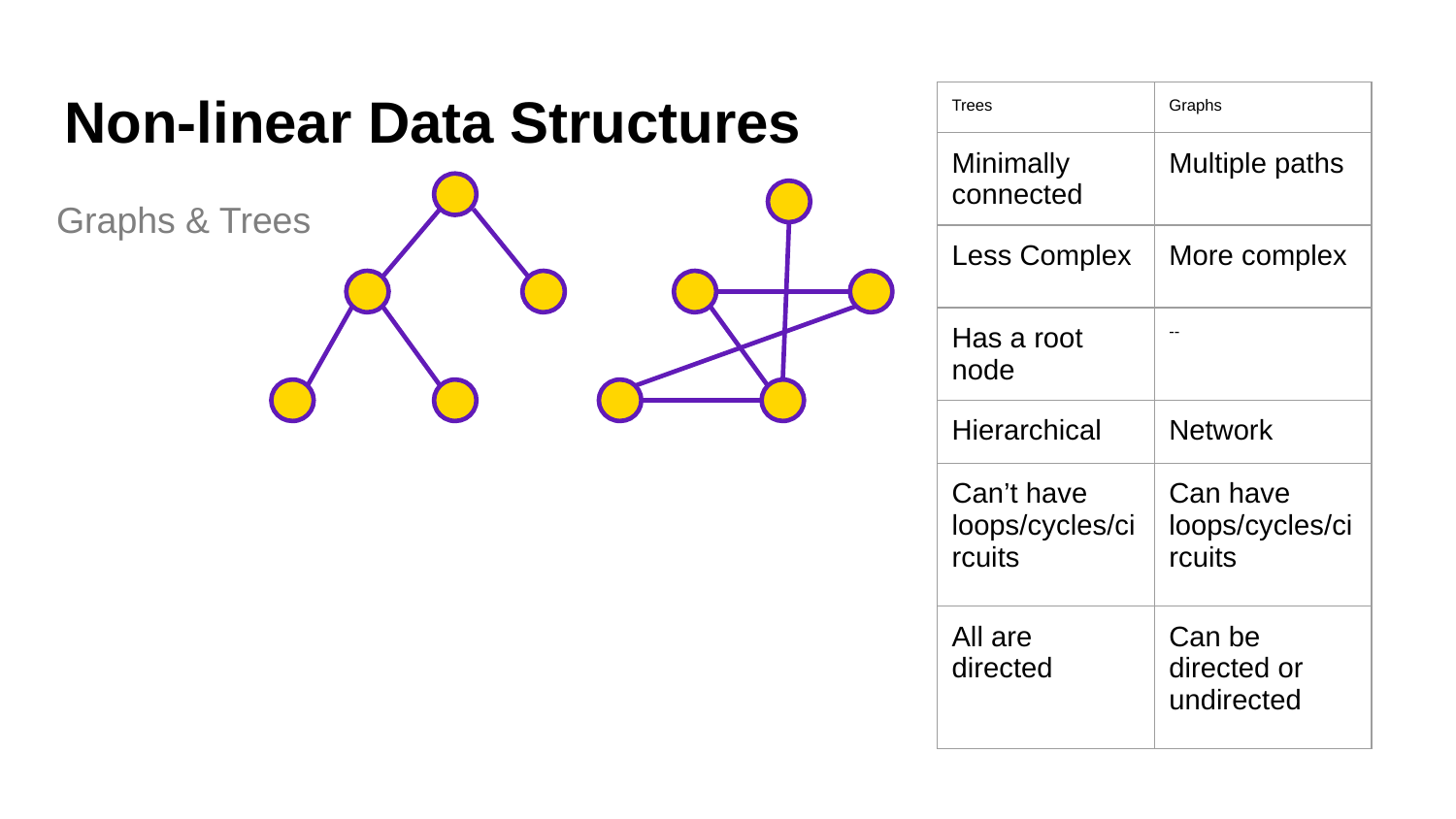

# Non-linear Data Structures
| Trees | Graphs |
| --- | --- |
| Minimally connected | Multiple paths |
| Less Complex | More complex |
| Has a root node | -- |
| Hierarchical | Network |
| Can’t have loops/cycles/circuits | Can have loops/cycles/circuits |
| All are directed | Can be directed or undirected |

Graphs & Trees